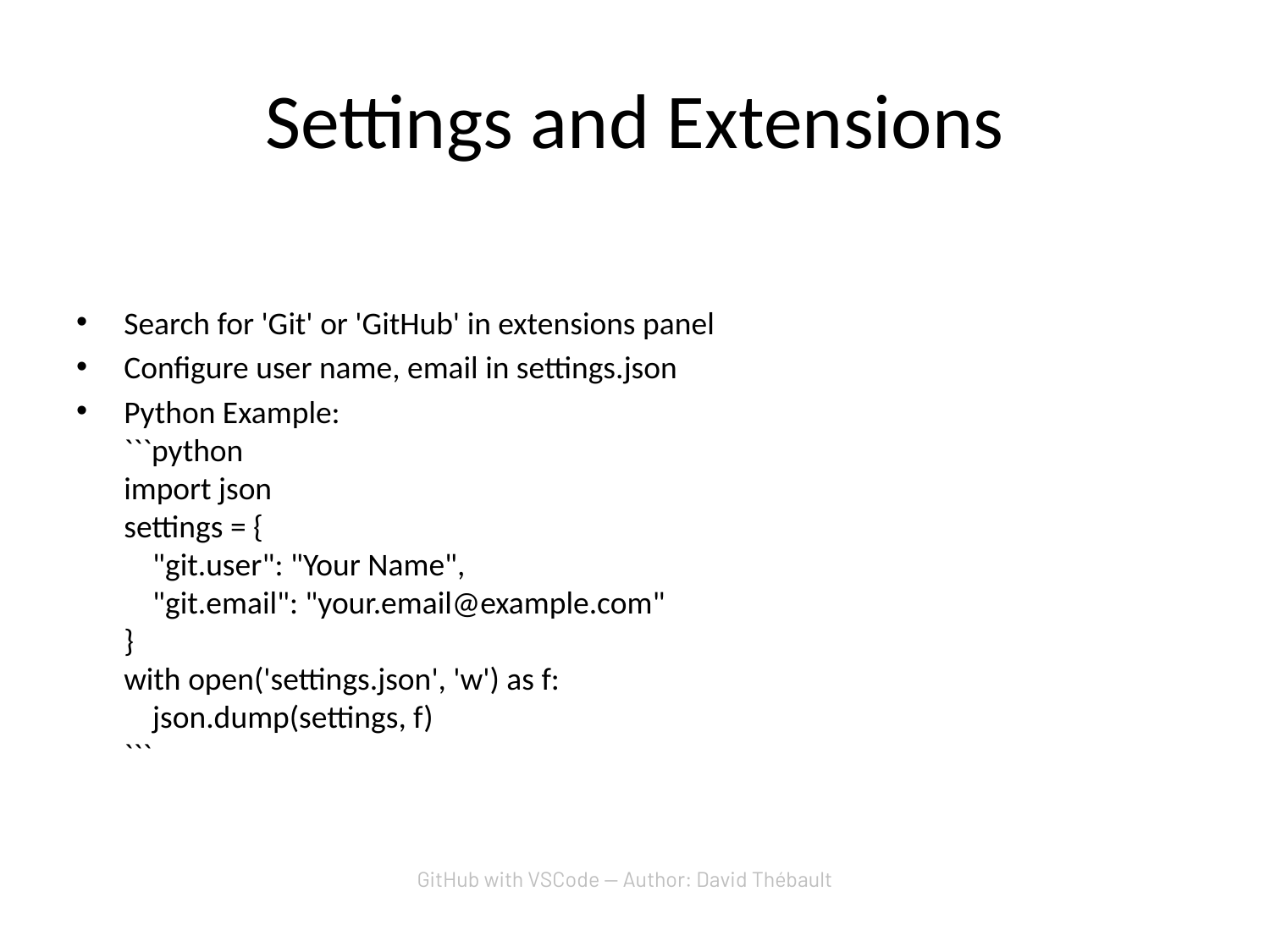

# Settings and Extensions

Search for 'Git' or 'GitHub' in extensions panel
Configure user name, email in settings.json
Python Example:
```python
import json
settings = {
    "git.user": "Your Name",
    "git.email": "your.email@example.com"
}
with open('settings.json', 'w') as f:
    json.dump(settings, f)
```
GitHub with VSCode — Author: David Thébault